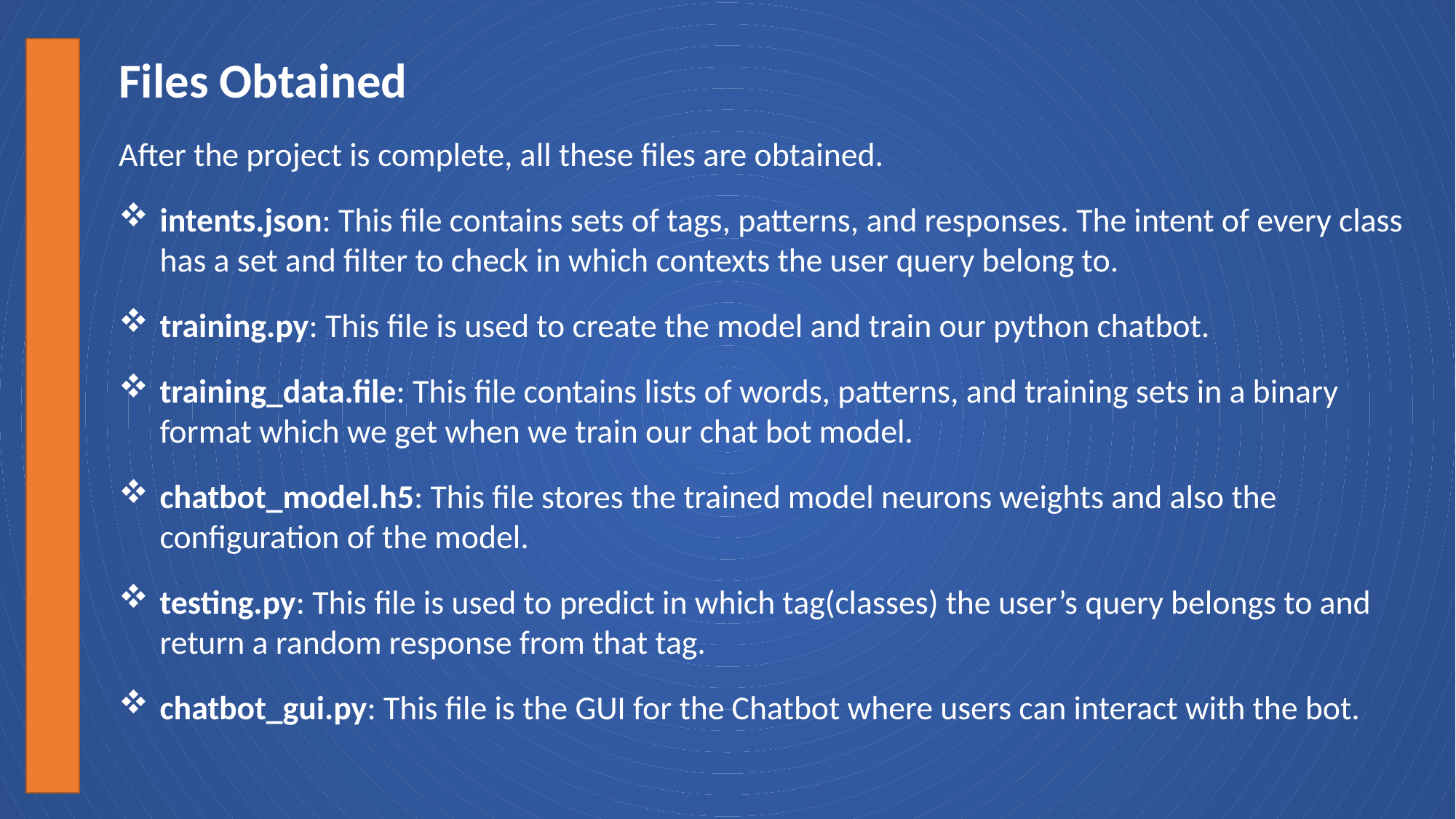

Files Obtained

After the project is complete, all these files are obtained.

intents.json: This file contains sets of tags, patterns, and responses. The intent of every class has a set and filter to check in which contexts the user query belong to.

training.py: This file is used to create the model and train our python chatbot.

training_data.file: This file contains lists of words, patterns, and training sets in a binary format which we get when we train our chat bot model.

chatbot_model.h5: This file stores the trained model neurons weights and also the configuration of the model.

testing.py: This file is used to predict in which tag(classes) the user’s query belongs to and return a random response from that tag.

chatbot_gui.py: This file is the GUI for the Chatbot where users can interact with the bot.